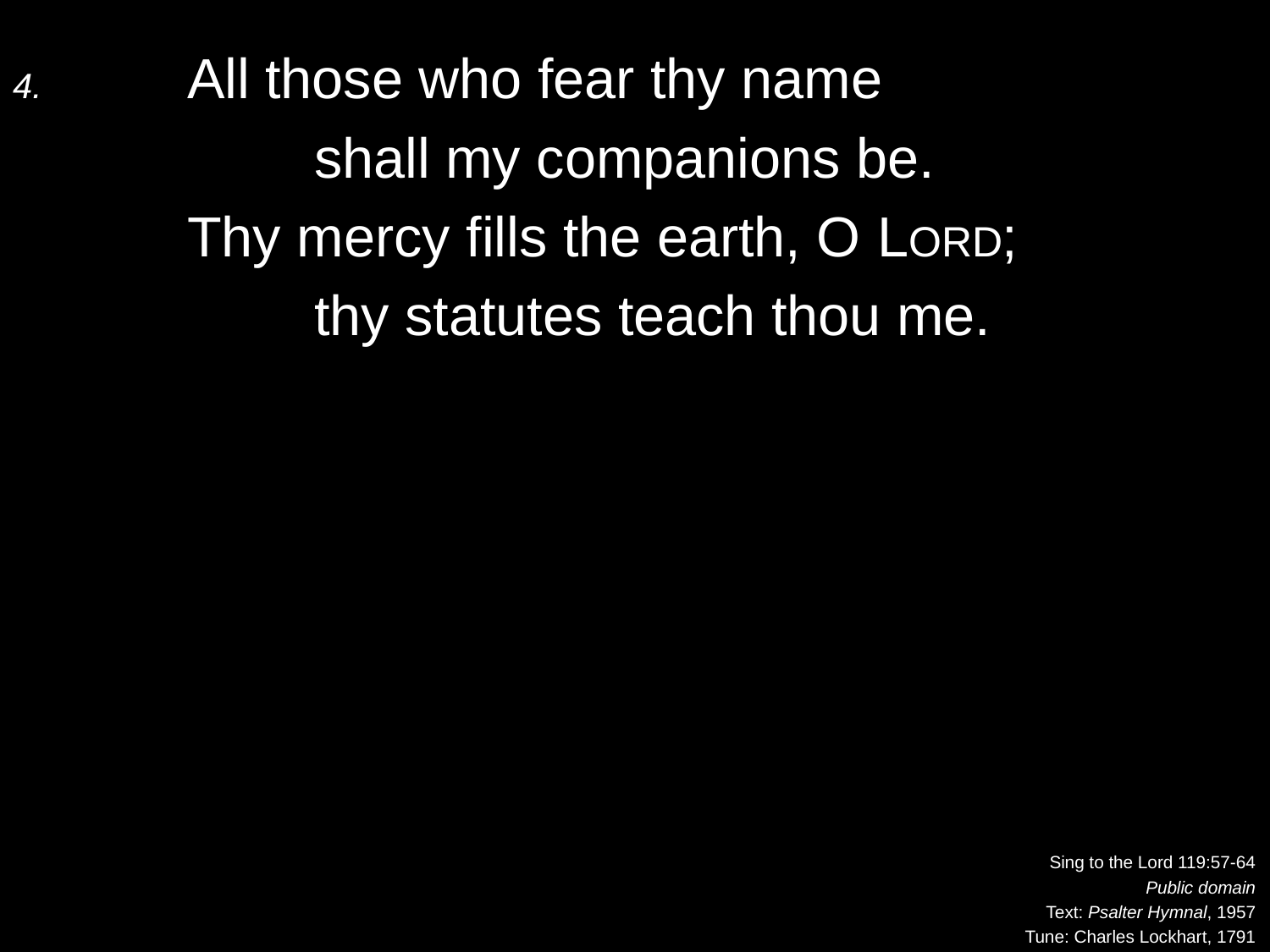

4.	All those who fear thy name
		shall my companions be.
	Thy mercy fills the earth, O Lord;
		thy statutes teach thou me.
Sing to the Lord 119:57-64
Public domain
Text: Psalter Hymnal, 1957
Tune: Charles Lockhart, 1791